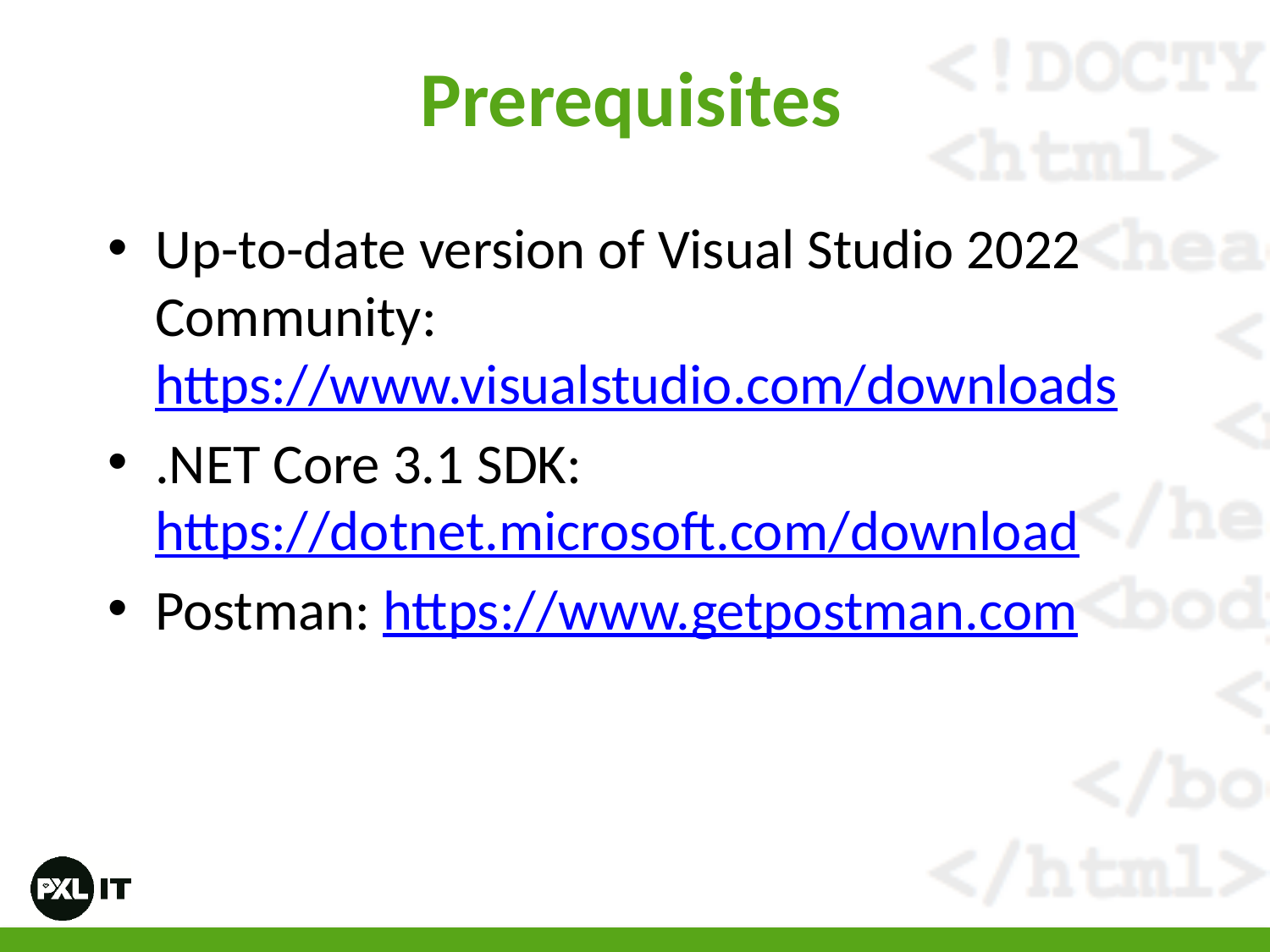

# Prerequisites
Up-to-date version of Visual Studio 2022 Community:  https://www.visualstudio.com/downloads
.NET Core 3.1 SDK: https://dotnet.microsoft.com/download
Postman: https://www.getpostman.com